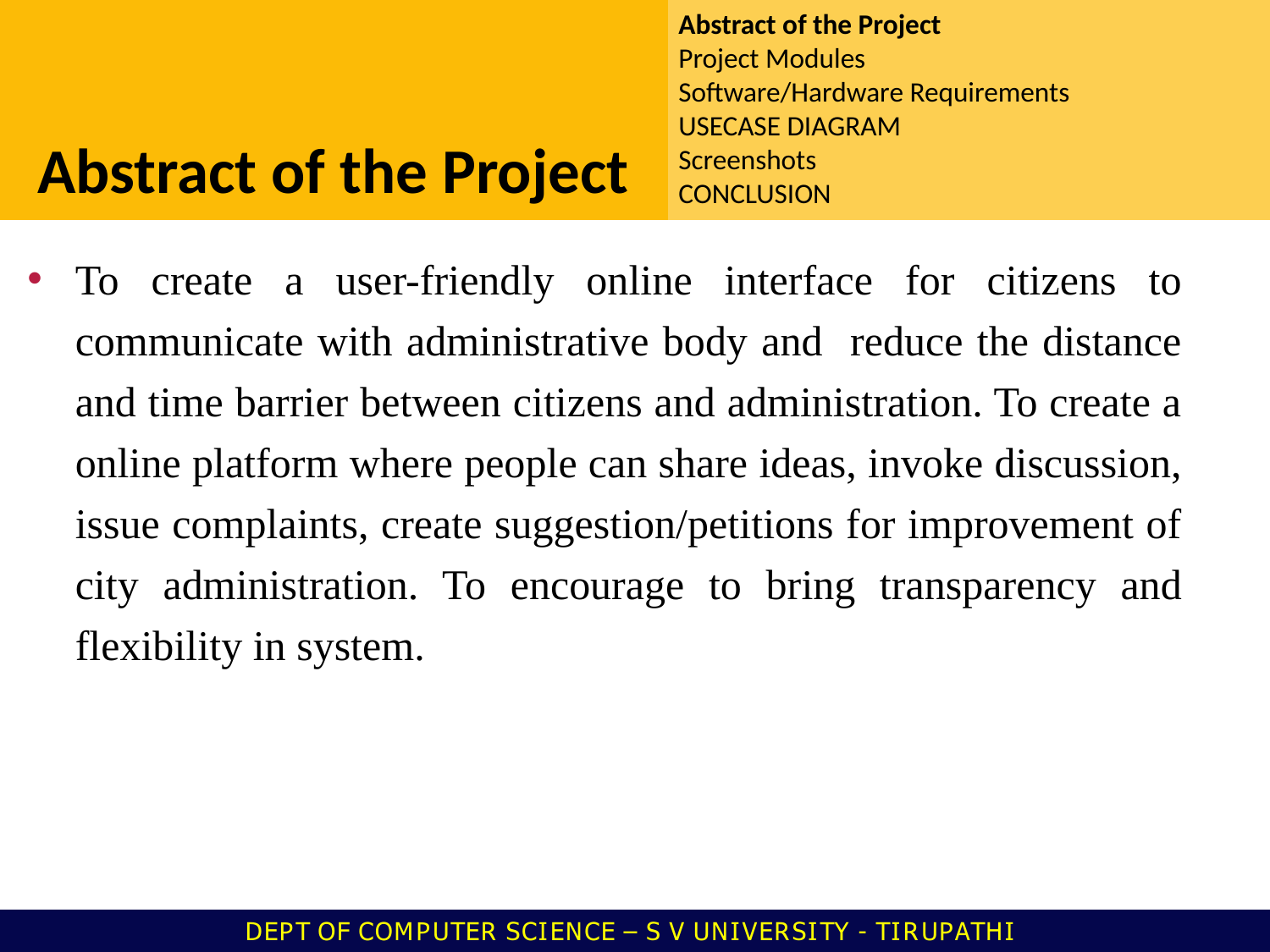

Abstract of the Project
Project Modules
Software/Hardware Requirements
USECASE DIAGRAM
Screenshots
CONCLUSION

Abstract of the Project
To create a user-friendly online interface for citizens to communicate with administrative body and  reduce the distance and time barrier between citizens and administration. To create a online platform where people can share ideas, invoke discussion, issue complaints, create suggestion/petitions for improvement of city administration. To encourage to bring transparency and flexibility in system.
DEPT OF COMPUTER SCIENCE – S V UNIVERSITY - TIRUPATHI
1/7